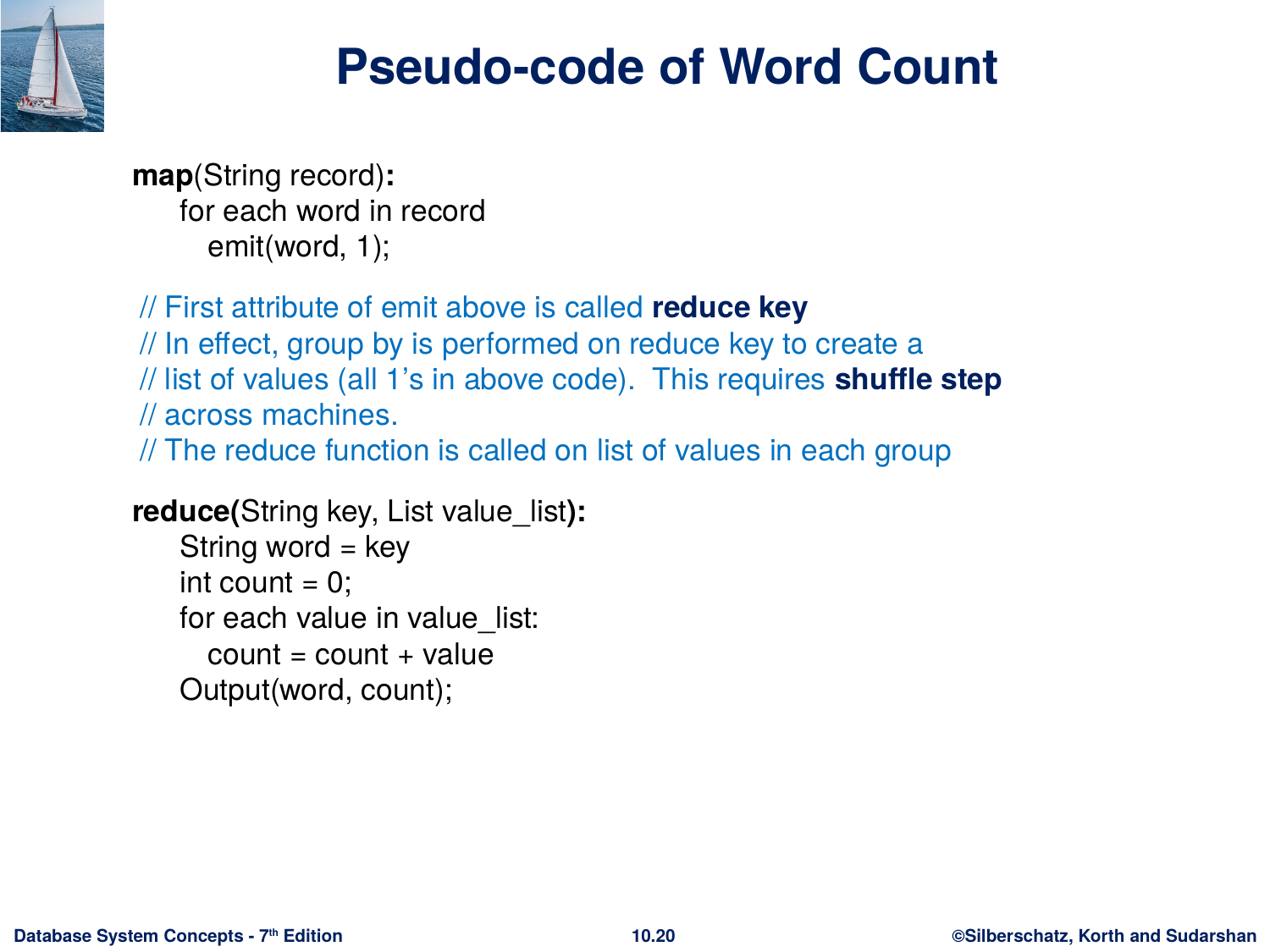

# Pseudo-code of Word Count
map(String record):
for each word in record
	emit(word, 1);
 // First attribute of emit above is called reduce key
 // In effect, group by is performed on reduce key to create a
 // list of values (all 1’s in above code).  This requires shuffle step
 // across machines.
 // The reduce function is called on list of values in each group
reduce(String key, List value_list):
String word = key
int count = 0;
for each value in value_list:
	count = count + value
Output(word, count);